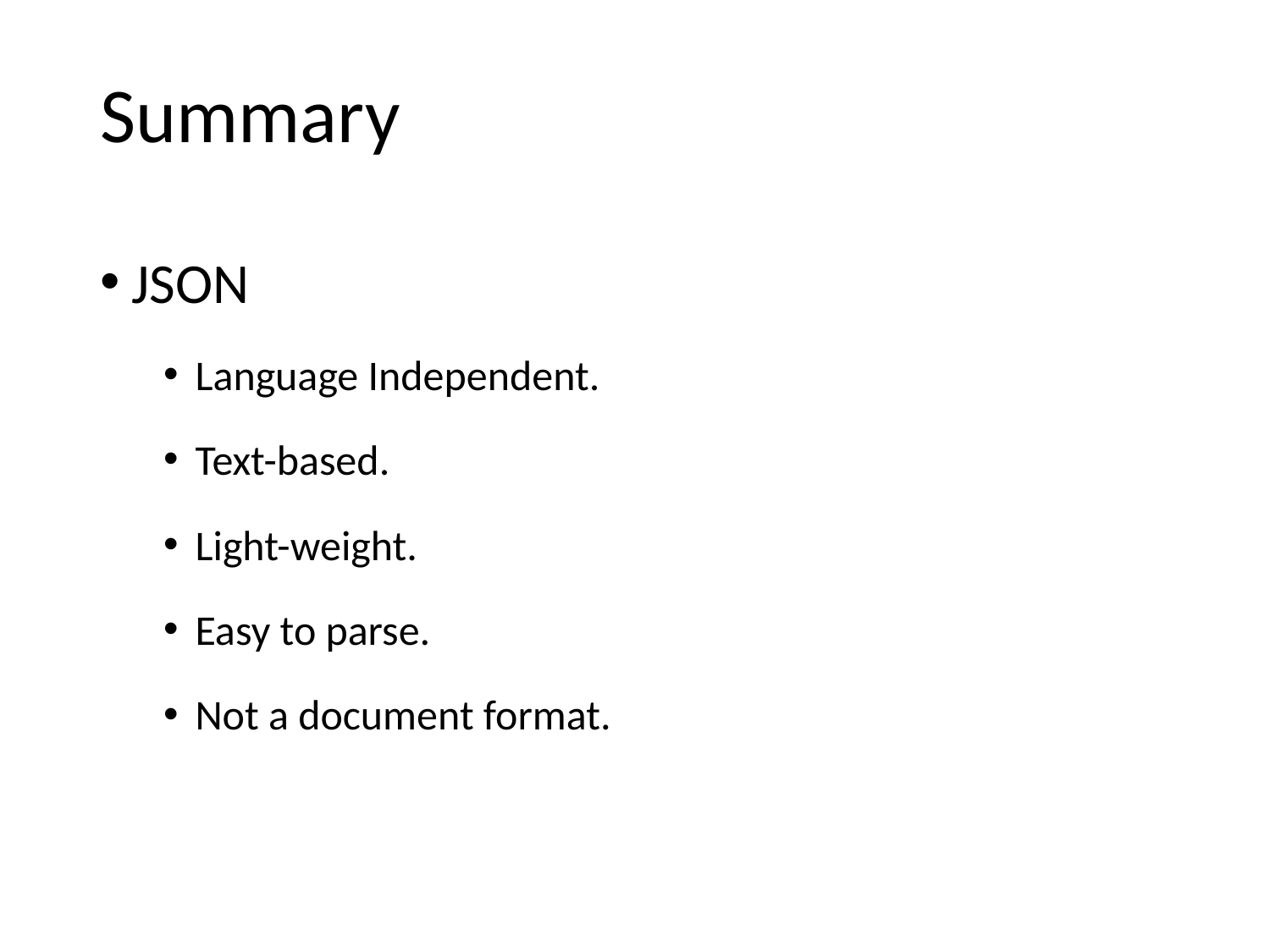

# Summary
JSON
Language Independent.
Text-based.
Light-weight.
Easy to parse.
Not a document format.